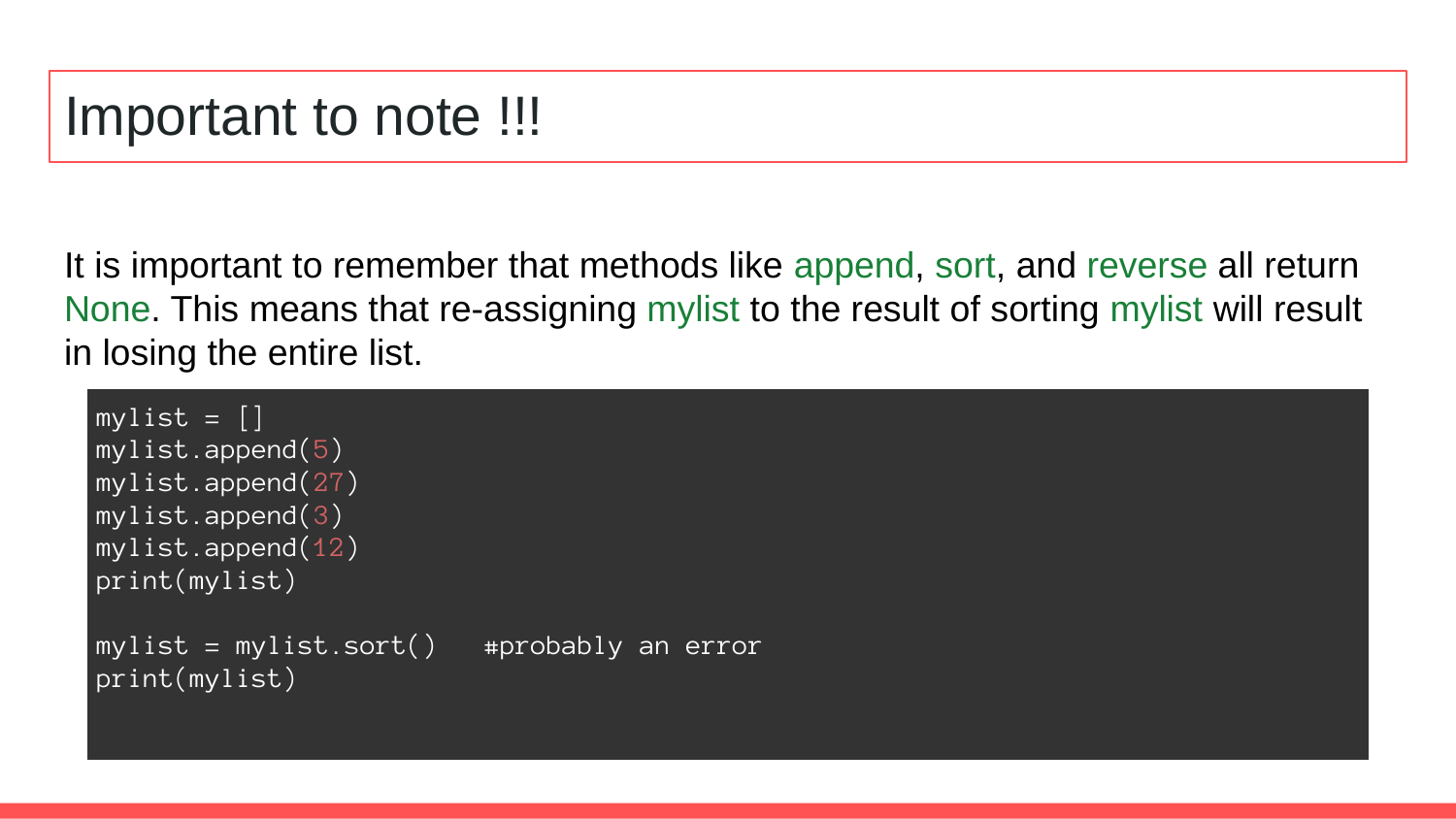

# Important to note !!!
It is important to remember that methods like append, sort, and reverse all return None. This means that re-assigning mylist to the result of sorting mylist will result in losing the entire list.
| mylist = [] mylist.append(5) mylist.append(27) mylist.append(3) mylist.append(12) print(mylist) mylist = mylist.sort() #probably an error print(mylist) |
| --- |